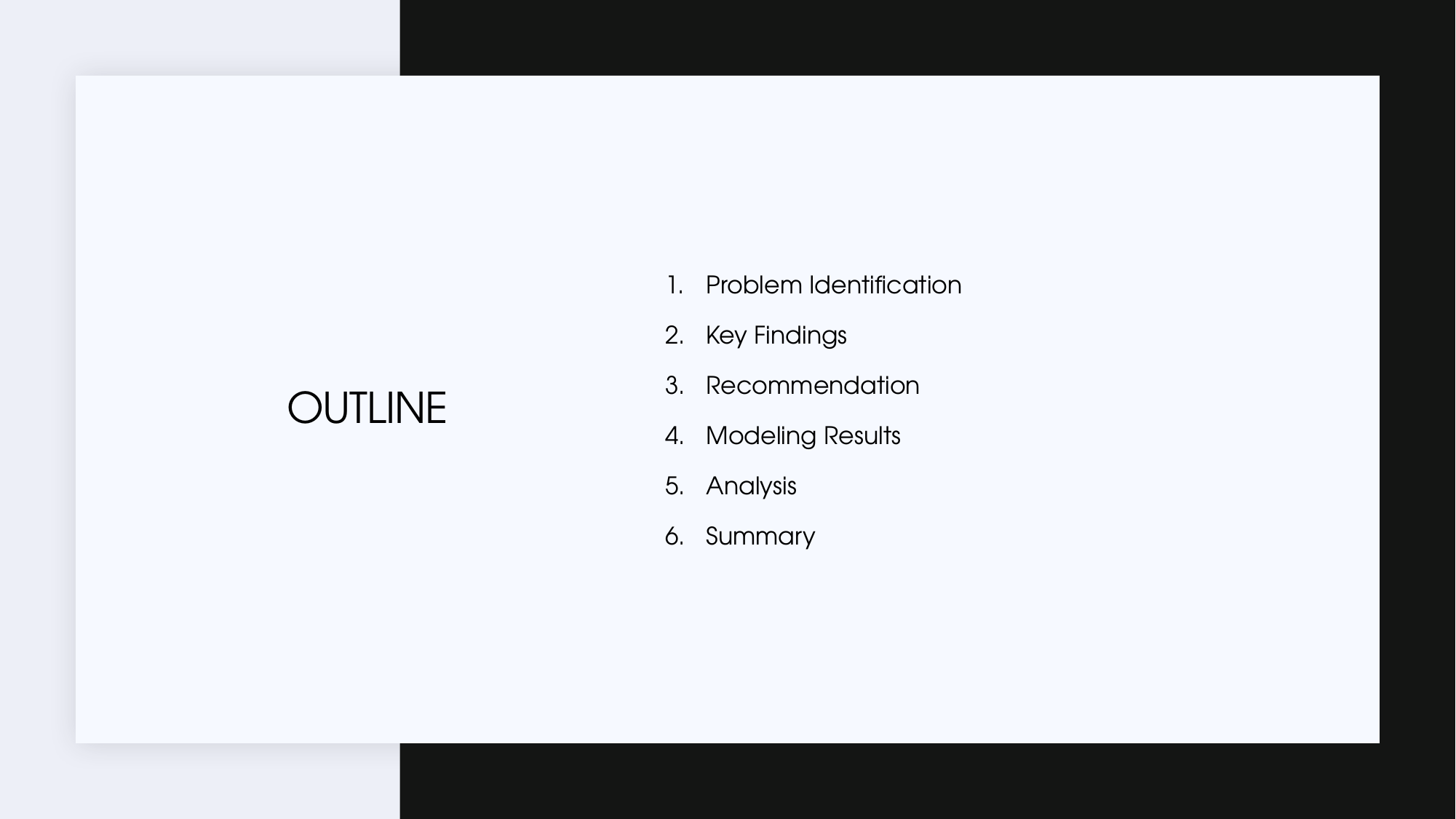

Problem Identification
Key Findings
Recommendation
Modeling Results
Analysis
Summary
# OUTLINE